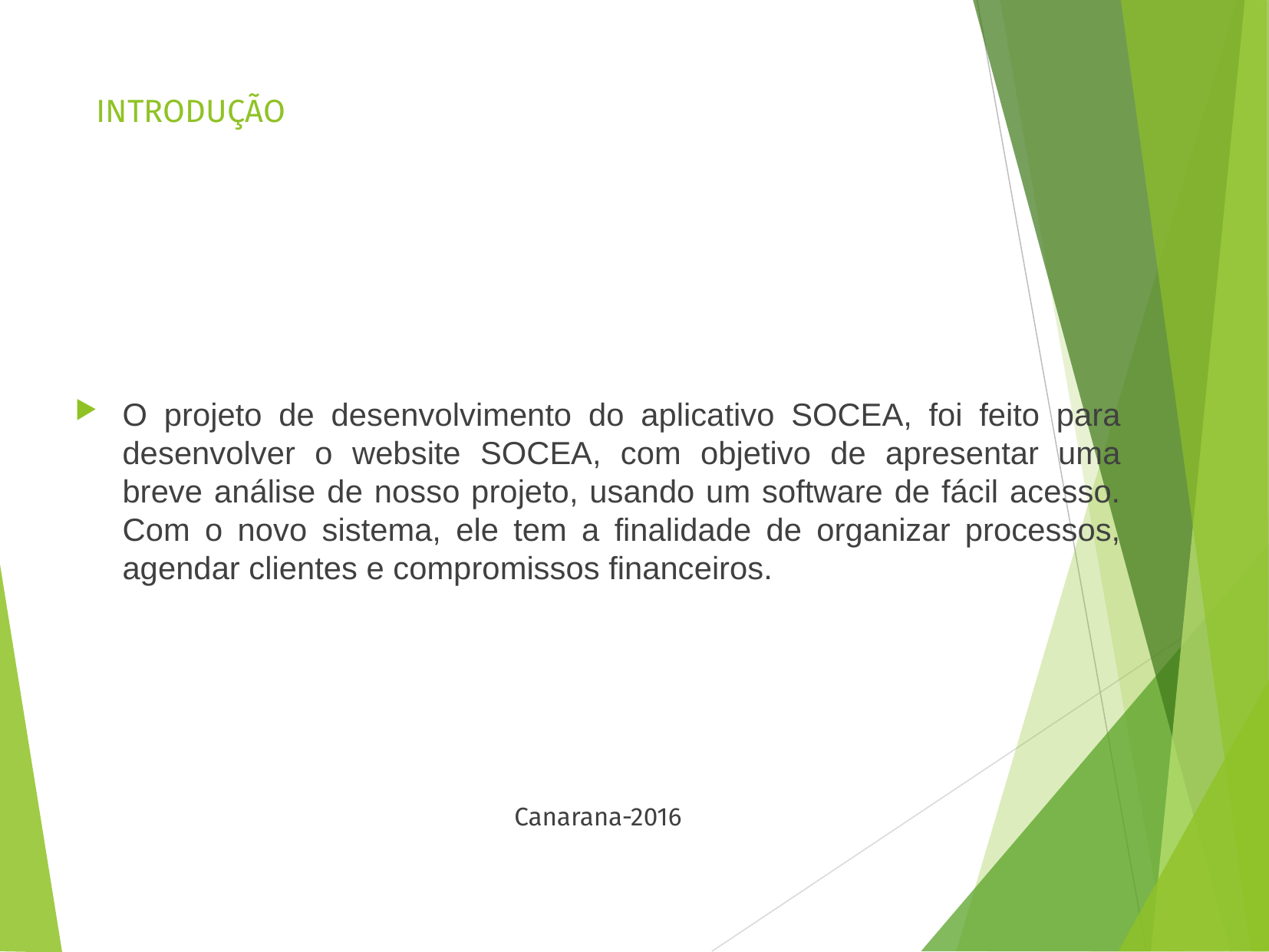

# INTRODUÇÃO

O projeto de desenvolvimento do aplicativo SOCEA, foi feito para desenvolver o website SOCEA, com objetivo de apresentar uma breve análise de nosso projeto, usando um software de fácil acesso. Com o novo sistema, ele tem a finalidade de organizar processos, agendar clientes e compromissos financeiros.

Canarana-2016